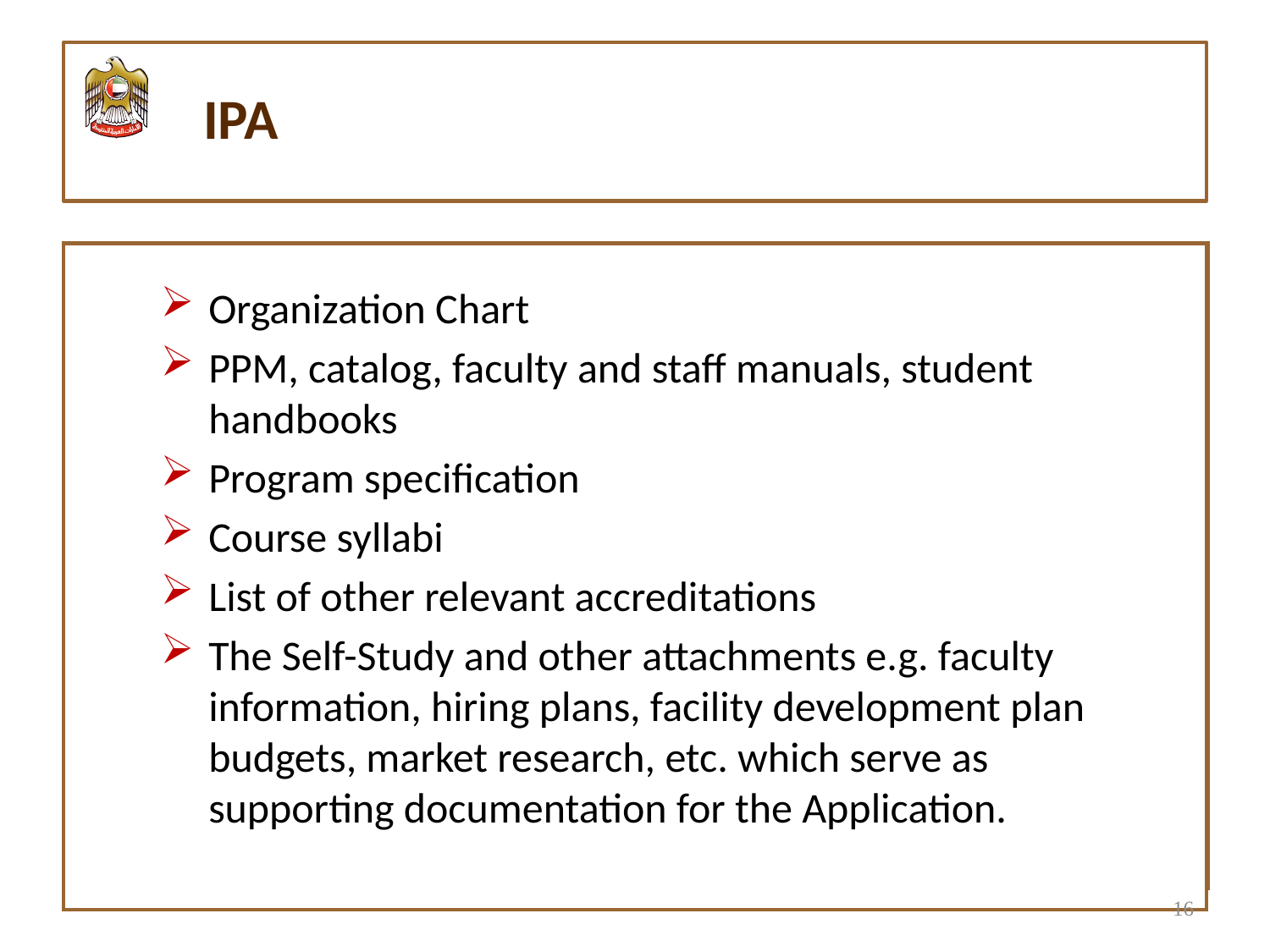

#
IPA
|  |
| --- |
Organization Chart
PPM, catalog, faculty and staff manuals, student handbooks
Program specification
Course syllabi
List of other relevant accreditations
The Self-Study and other attachments e.g. faculty information, hiring plans, facility development plan budgets, market research, etc. which serve as supporting documentation for the Application.

16